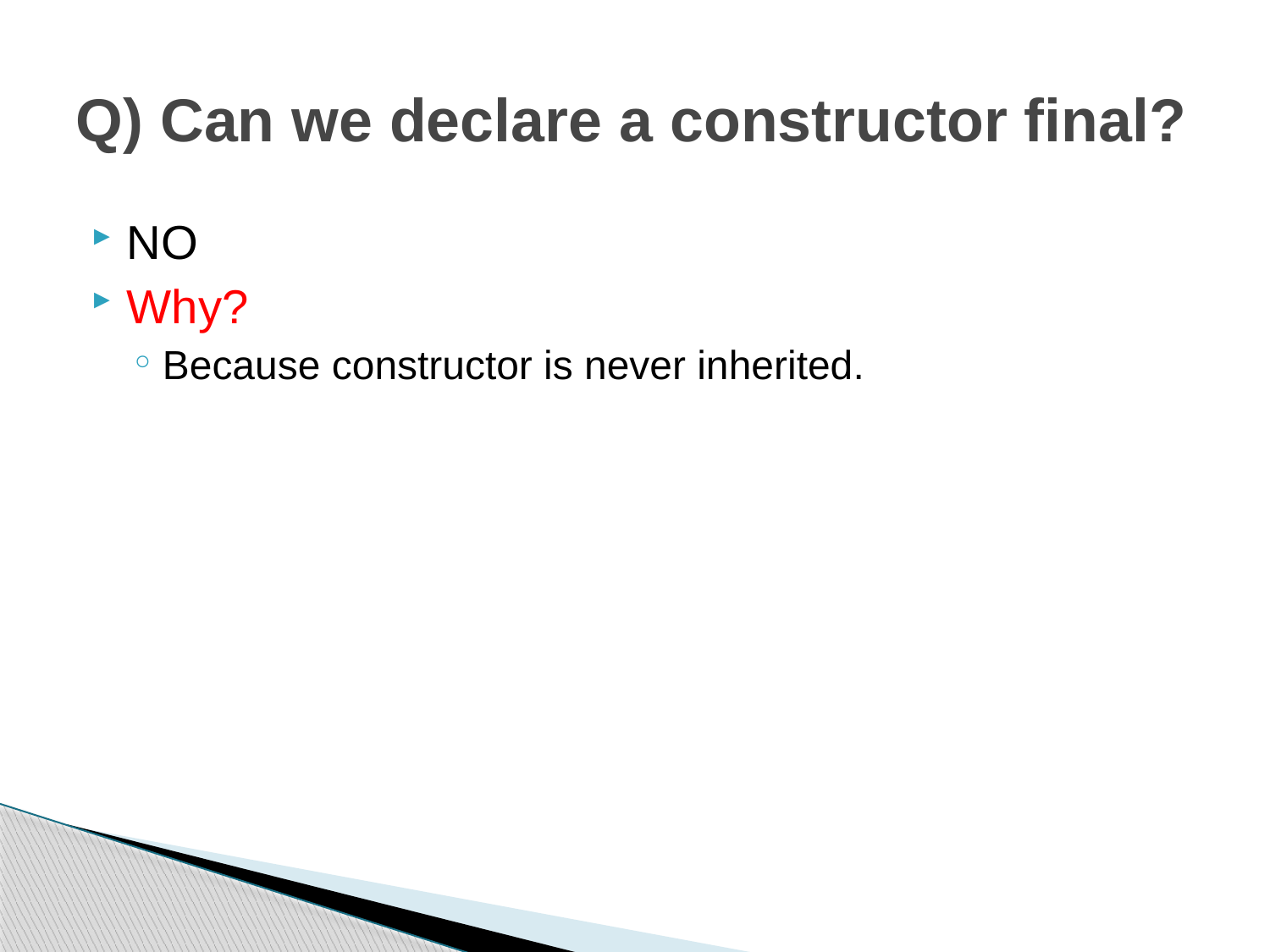

# Q) Can we declare a constructor final?
NO
Why?
Because constructor is never inherited.